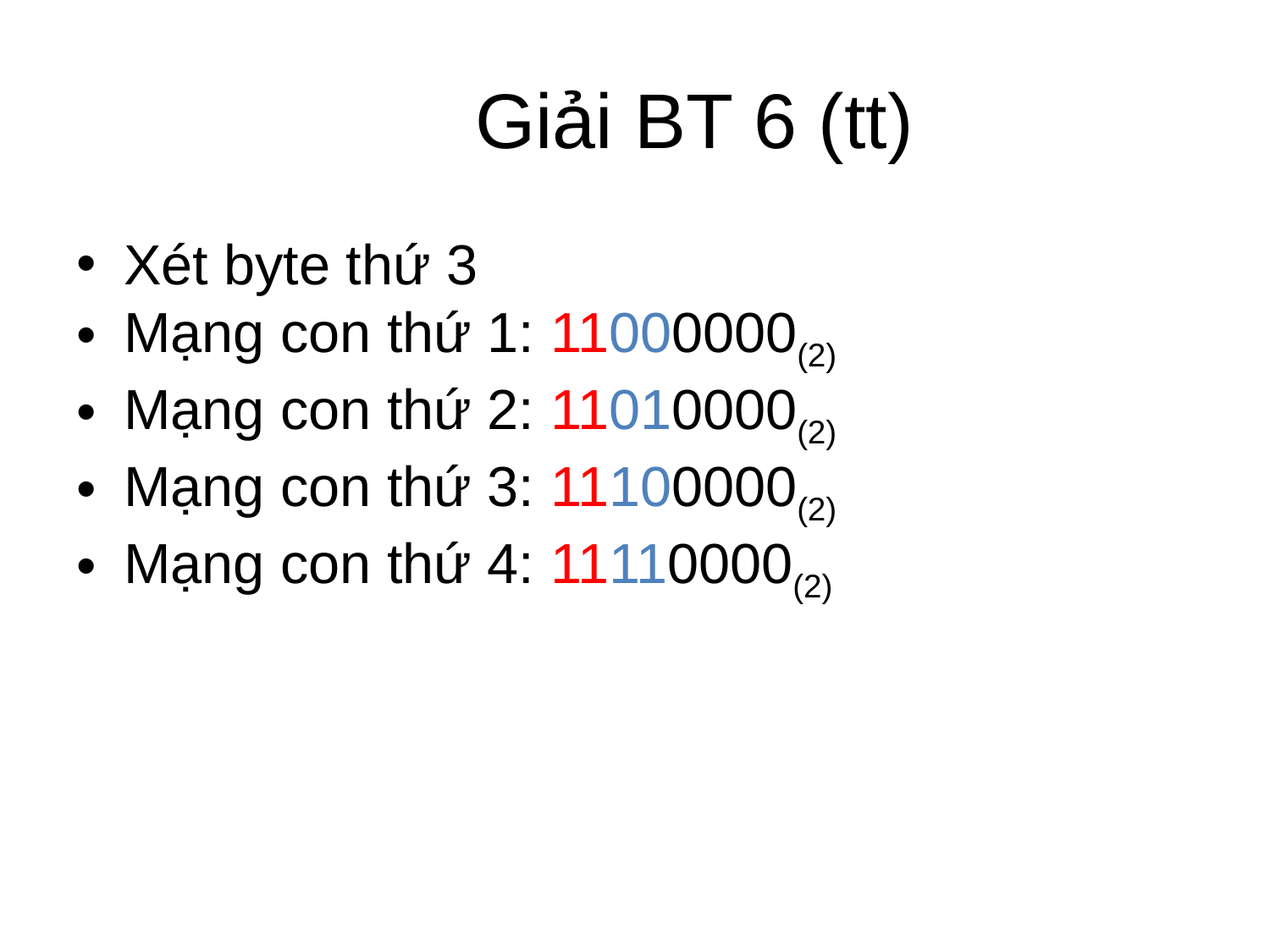

# Giải BT 6 (tt)
Xét byte thứ 3
Mạng con thứ 1: 11000000(2)
Mạng con thứ 2: 11010000(2)
Mạng con thứ 3: 11100000(2)
Mạng con thứ 4: 11110000(2)
91